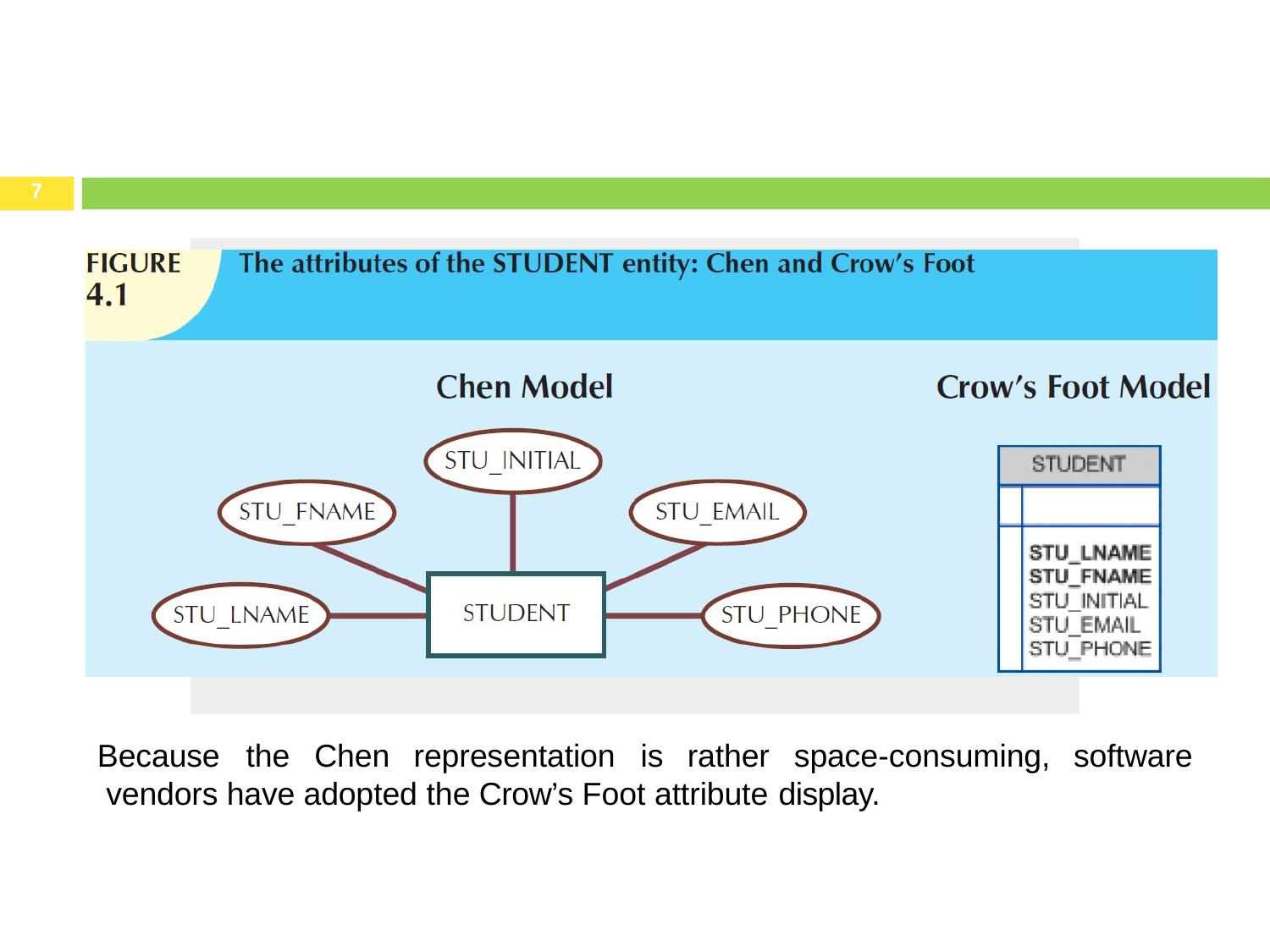

7

Because	the	Chen	representation	is	rather	space-consuming,  vendors have adopted the Crow’s Foot attribute display.
software